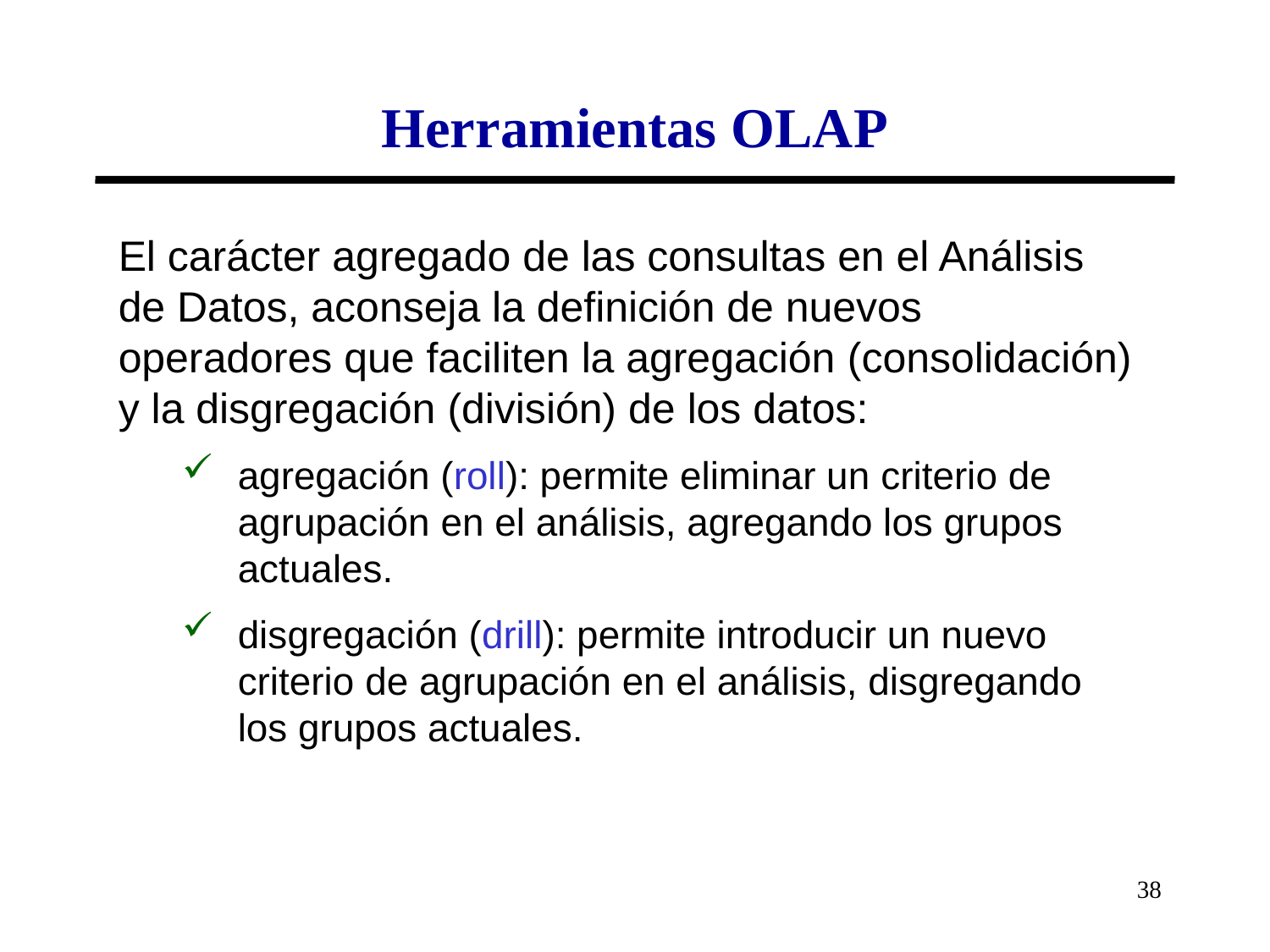

# Herramientas OLAP
El carácter agregado de las consultas en el Análisis de Datos, aconseja la definición de nuevos operadores que faciliten la agregación (consolidación) y la disgregación (división) de los datos:
agregación (roll): permite eliminar un criterio de agrupación en el análisis, agregando los grupos actuales.
disgregación (drill): permite introducir un nuevo criterio de agrupación en el análisis, disgregando los grupos actuales.

38